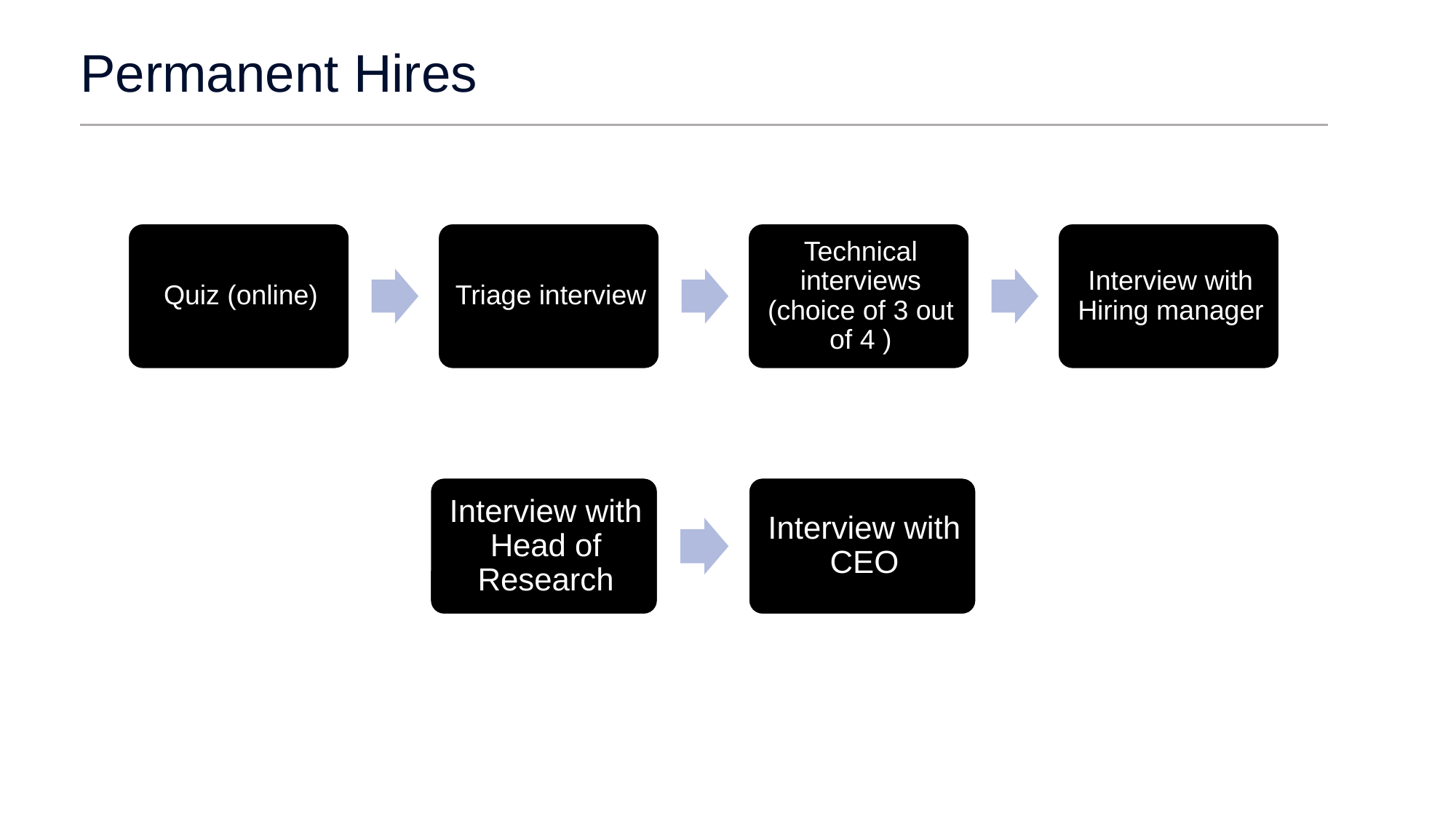

# Permanent Hires
Quiz (online)

Triage interview

Technical interviews (choice of 3 out of 4 )

Interview with Hiring manager

Interview with Head of Research

Interview with CEO